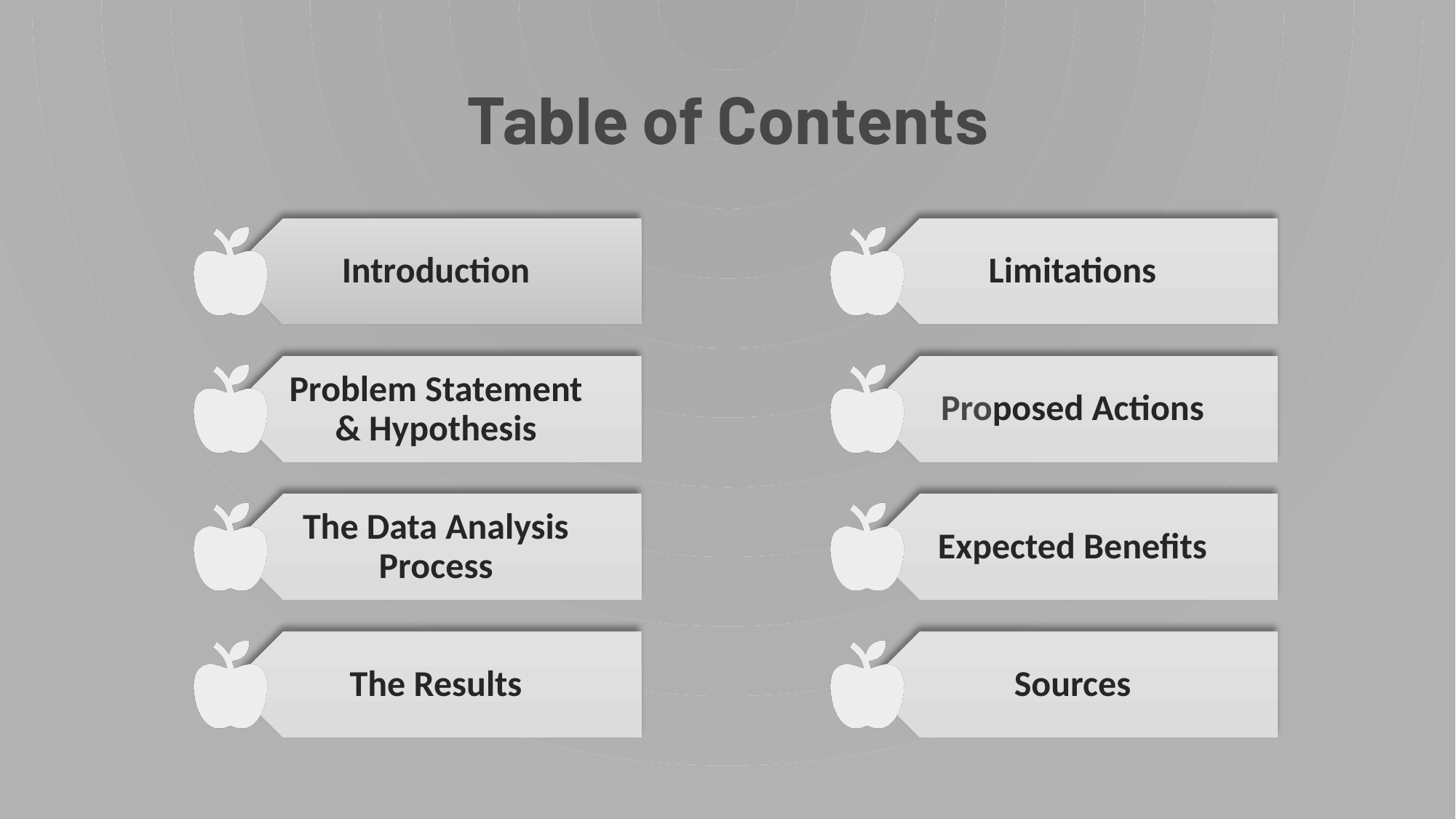

# Table of Contents
Introduction
Problem Statement & Hypothesis
The Data Analysis Process
The Results
Limitations
Proposed Actions
Expected Benefits
Sources